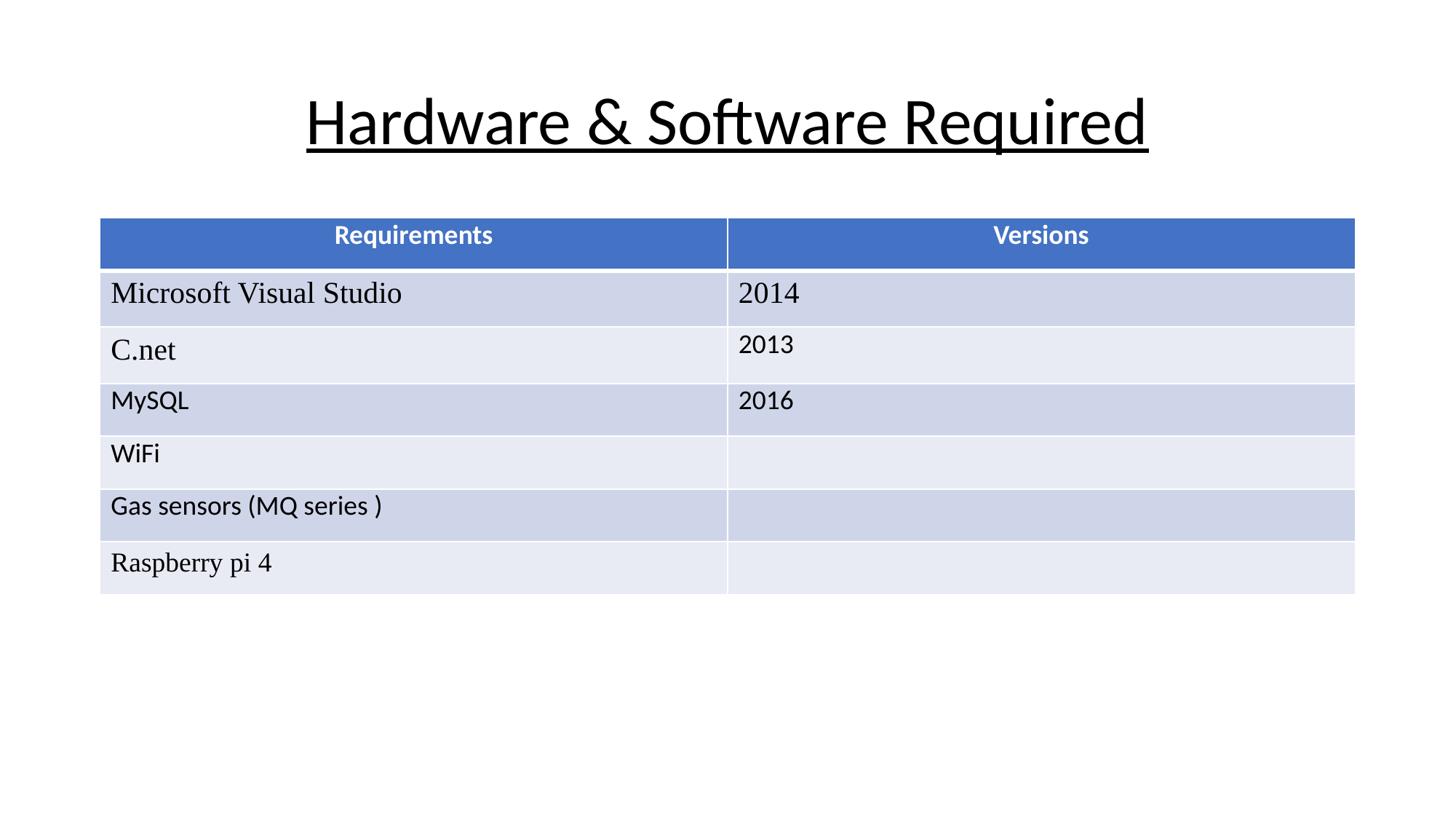

# Hardware & Software Required
| Requirements | Versions |
| --- | --- |
| Microsoft Visual Studio | 2014 |
| C.net | 2013 |
| MySQL | 2016 |
| WiFi |  |
| Gas sensors (MQ series ) |  |
| Raspberry pi 4 |  |